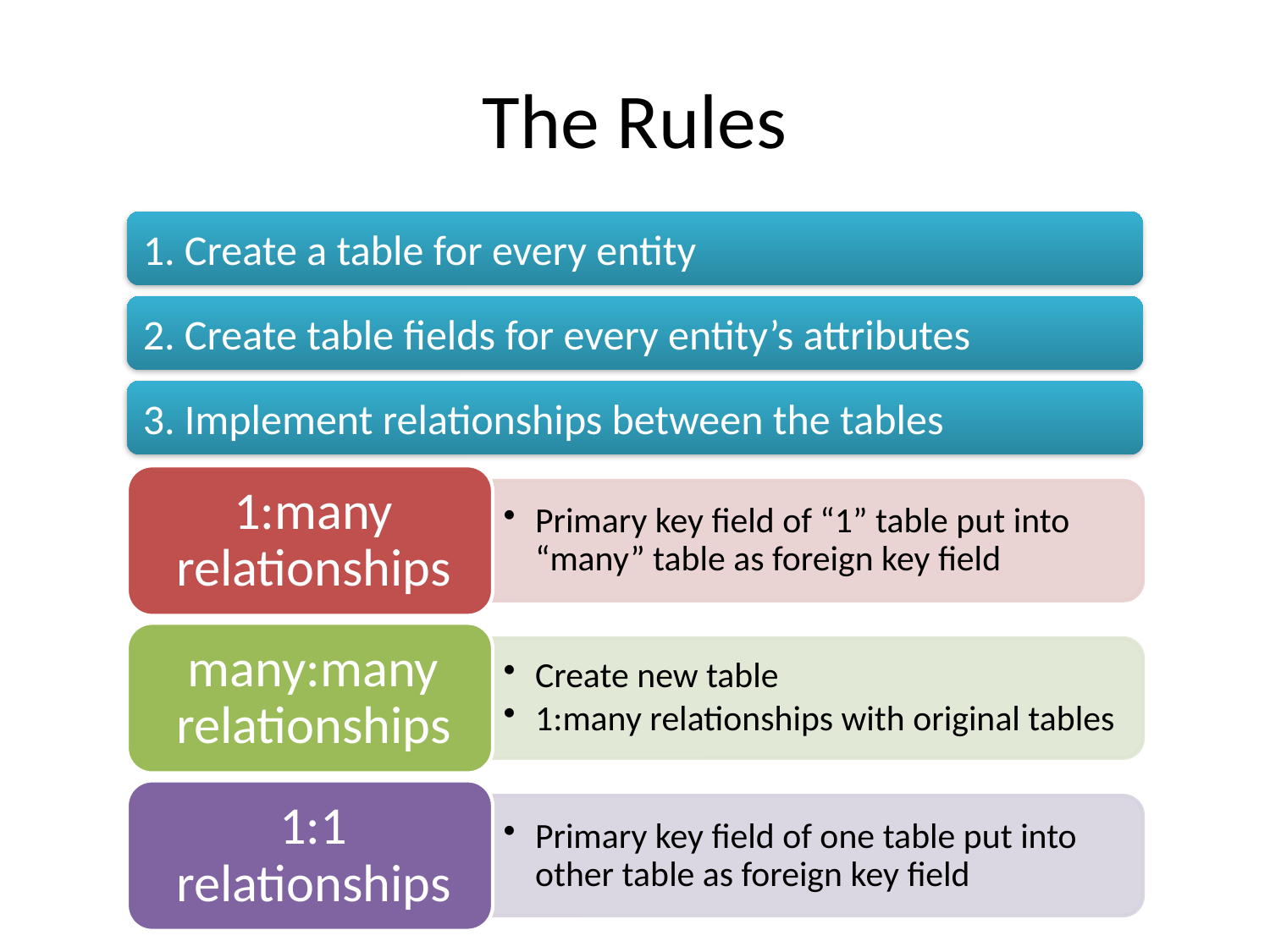

# The Rules
1. Create a table for every entity
2. Create table fields for every entity’s attributes
3. Implement relationships between the tables
Primary key field of “1” table put into “many” table as foreign key field
1:many relationships
Create new table
1:many relationships with original tables
many:many relationships
Primary key field of one table put into other table as foreign key field
1:1 relationships